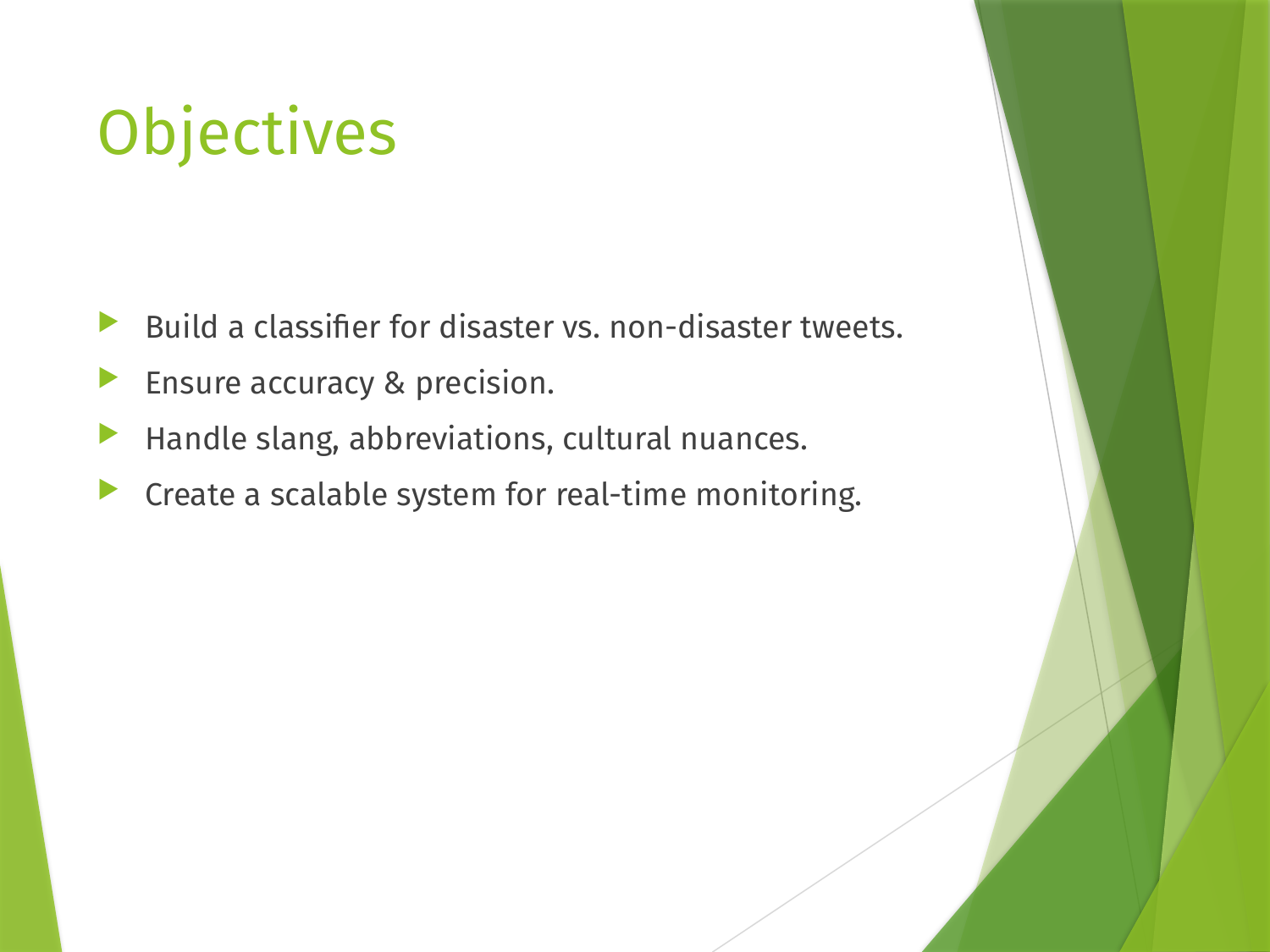

# Objectives
Build a classifier for disaster vs. non-disaster tweets.
Ensure accuracy & precision.
Handle slang, abbreviations, cultural nuances.
Create a scalable system for real-time monitoring.